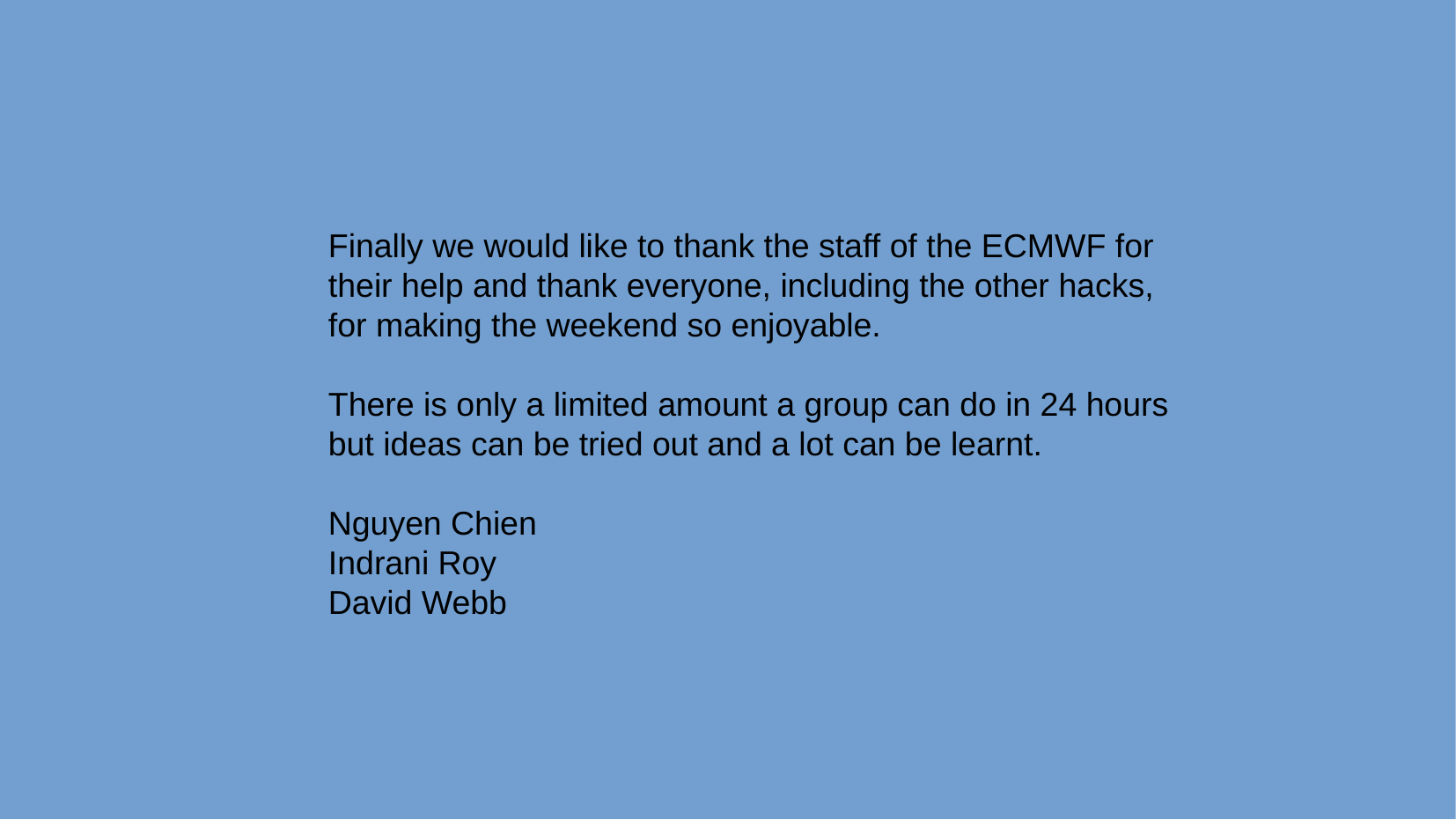

Finally we would like to thank the staff of the ECMWF for
their help and thank everyone, including the other hacks,
for making the weekend so enjoyable.

There is only a limited amount a group can do in 24 hours
but ideas can be tried out and a lot can be learnt.

Nguyen Chien
Indrani Roy
David Webb